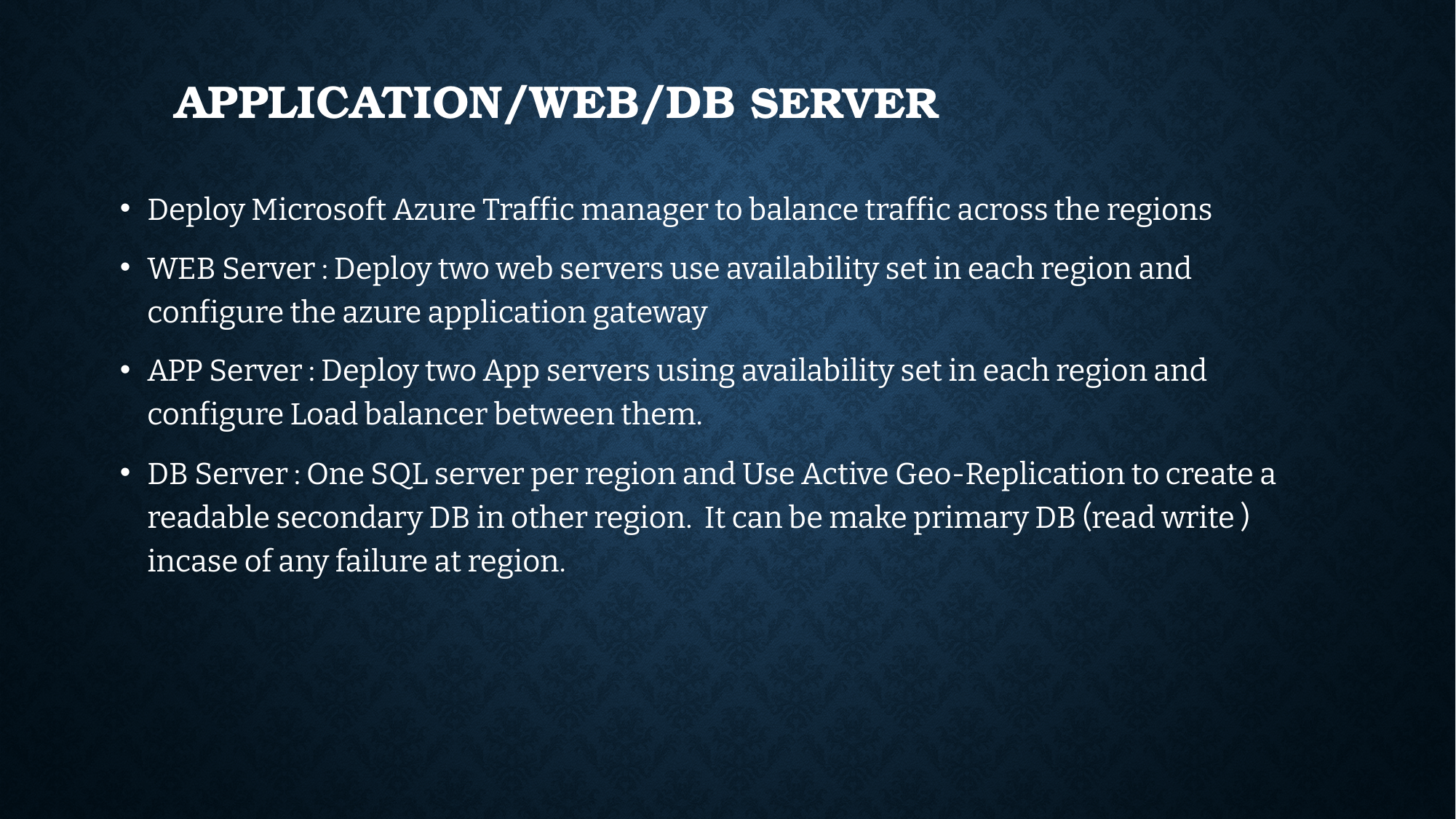

# Application/web/DB Server
Deploy Microsoft Azure Traffic manager to balance traffic across the regions
WEB Server : Deploy two web servers use availability set in each region and configure the azure application gateway
APP Server : Deploy two App servers using availability set in each region and configure Load balancer between them.
DB Server : One SQL server per region and Use Active Geo-Replication to create a readable secondary DB in other region.  It can be make primary DB (read write ) incase of any failure at region.